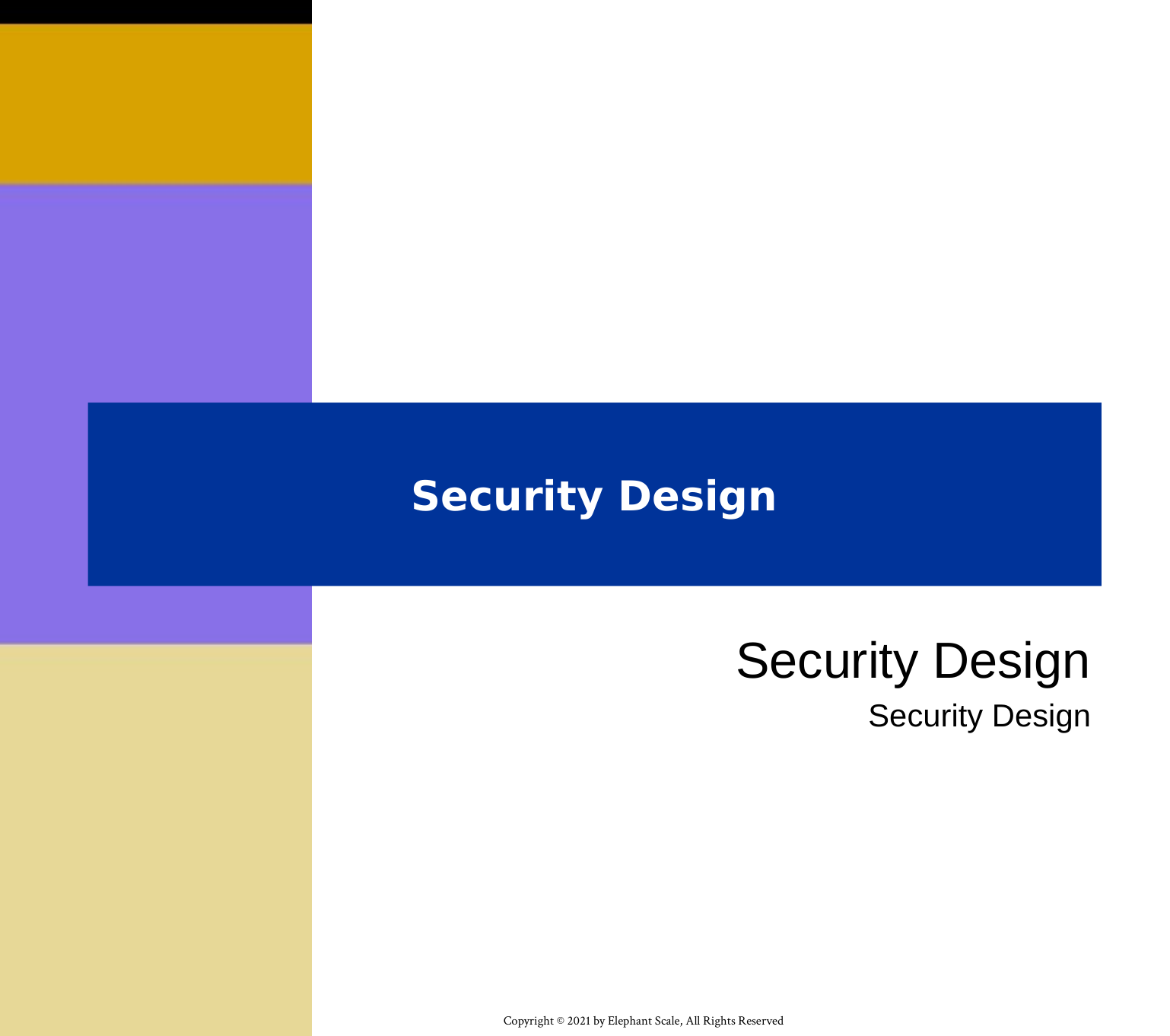

# Security Design
Security Design
Security Design
Copyright © 2021 by Elephant Scale, All Rights Reserved